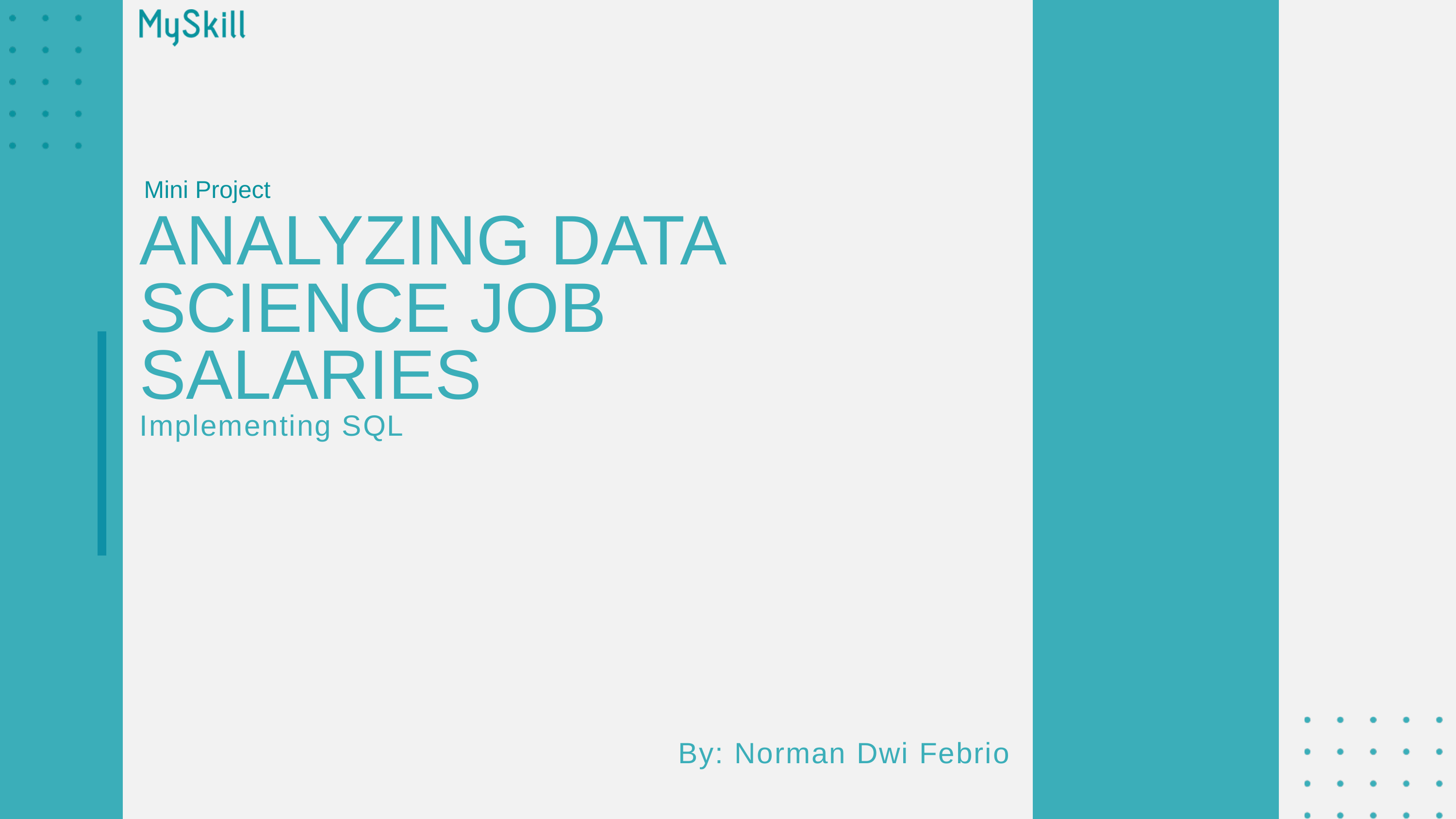

Mini Project
ANALYZING DATA SCIENCE JOB SALARIES

Implementing SQL

By: Norman Dwi Febrio